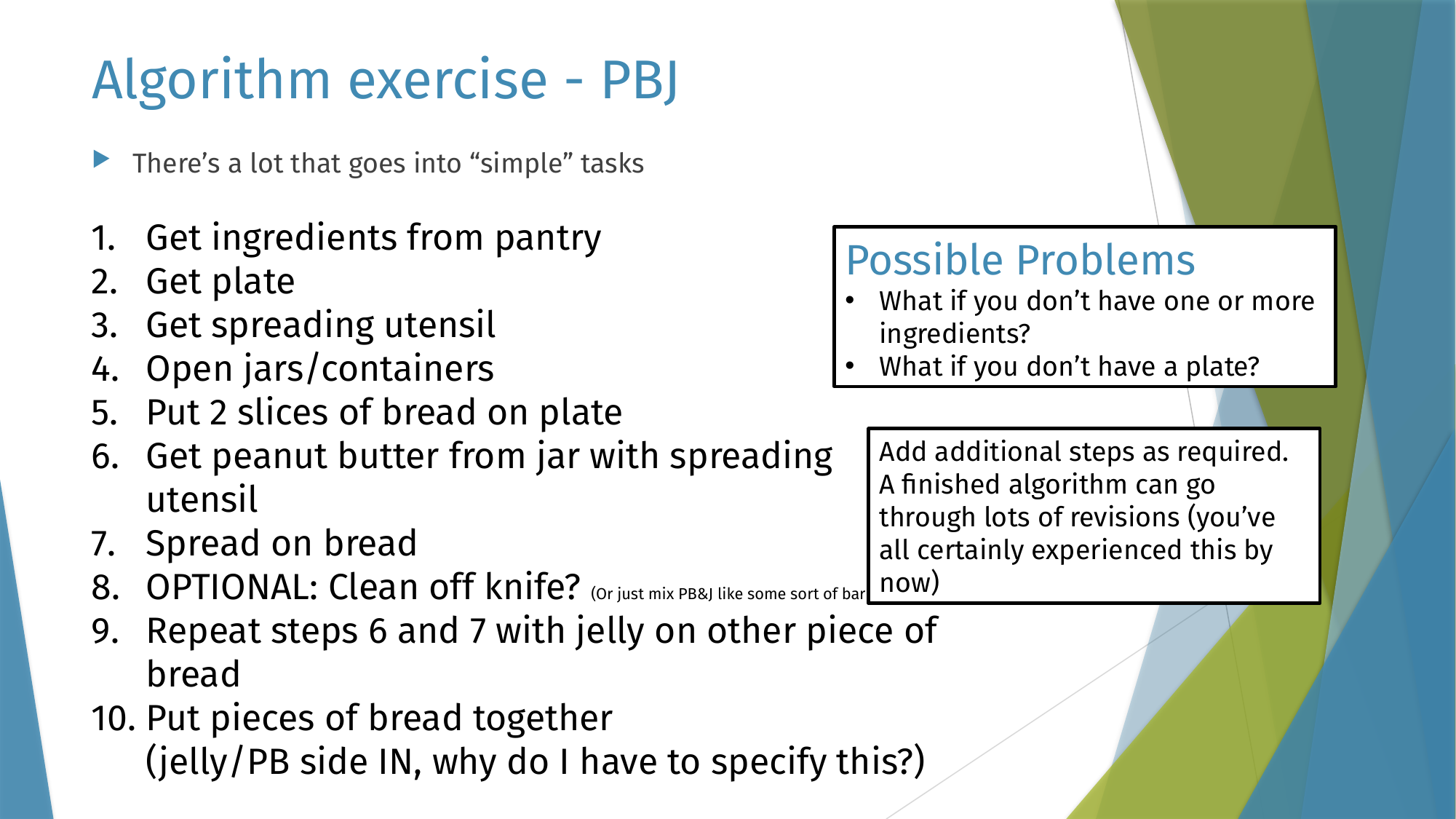

# Algorithm exercise - PBJ
There’s a lot that goes into “simple” tasks
Get ingredients from pantry
Get plate
Get spreading utensil
Open jars/containers
Put 2 slices of bread on plate
Get peanut butter from jar with spreading utensil
Spread on bread
OPTIONAL: Clean off knife? (Or just mix PB&J like some sort of barbarian…?)
Repeat steps 6 and 7 with jelly on other piece of bread
Put pieces of bread together
(jelly/PB side IN, why do I have to specify this?)
Possible Problems
What if you don’t have one or more ingredients?
What if you don’t have a plate?
Add additional steps as required. A finished algorithm can go through lots of revisions (you’ve all certainly experienced this by now)